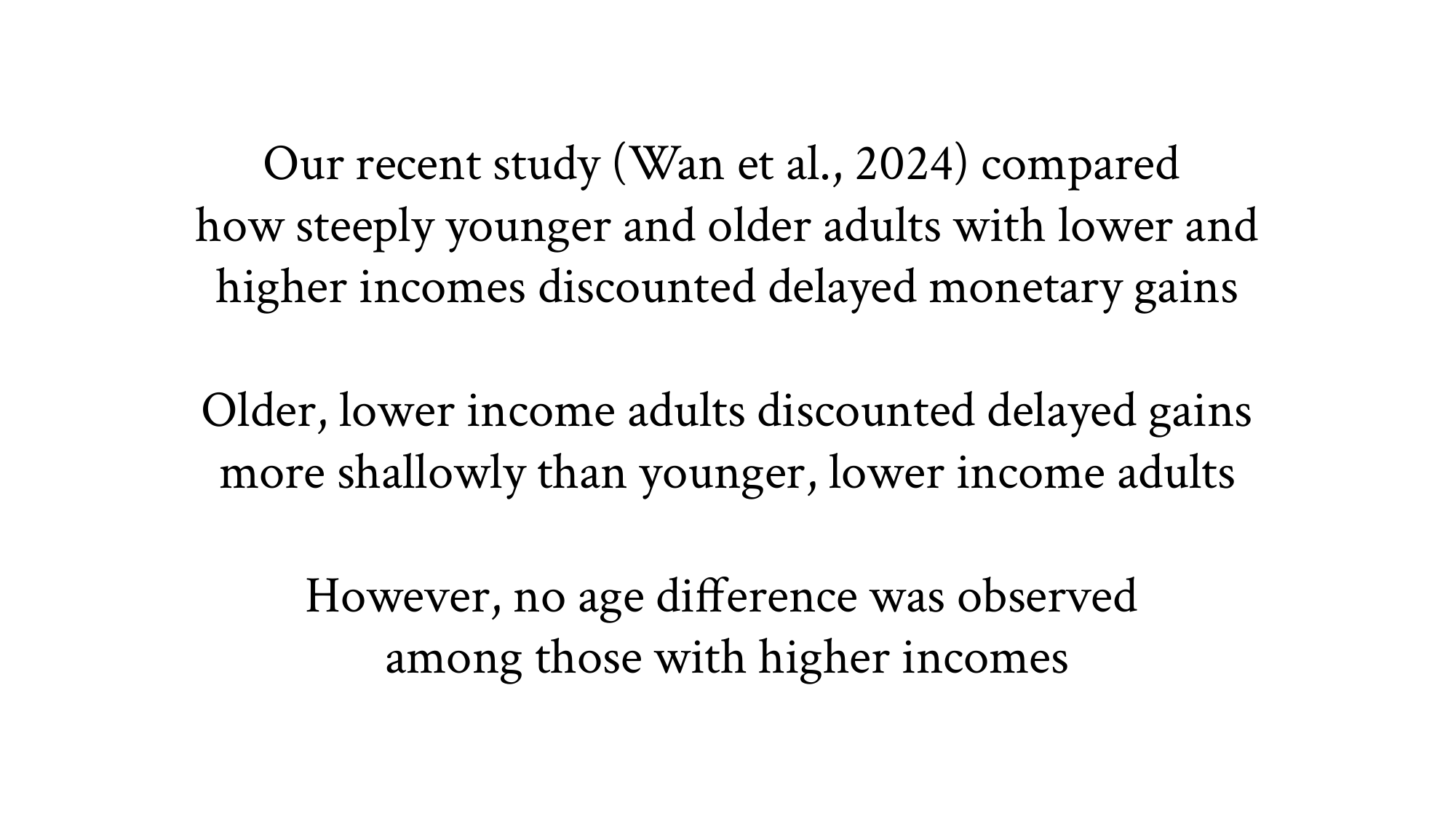

Our recent study (Wan et al., 2024) compared
how steeply younger and older adults with lower and higher incomes discounted delayed monetary gains

Older, lower income adults discounted delayed gains more shallowly than younger, lower income adults

However, no age difference was observed
among those with higher incomes